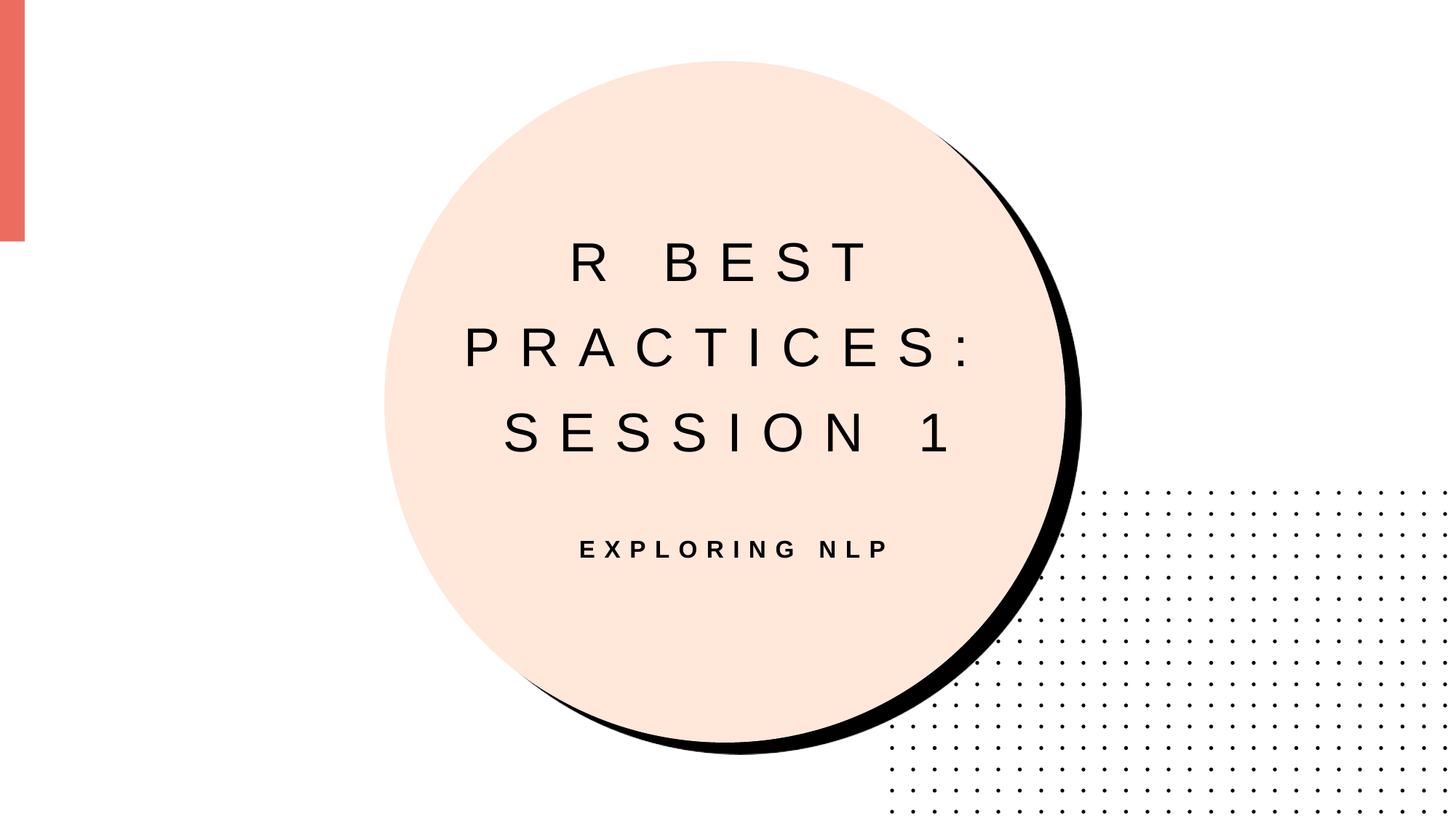

# R Best Practices: Session 1

Exploring NLP